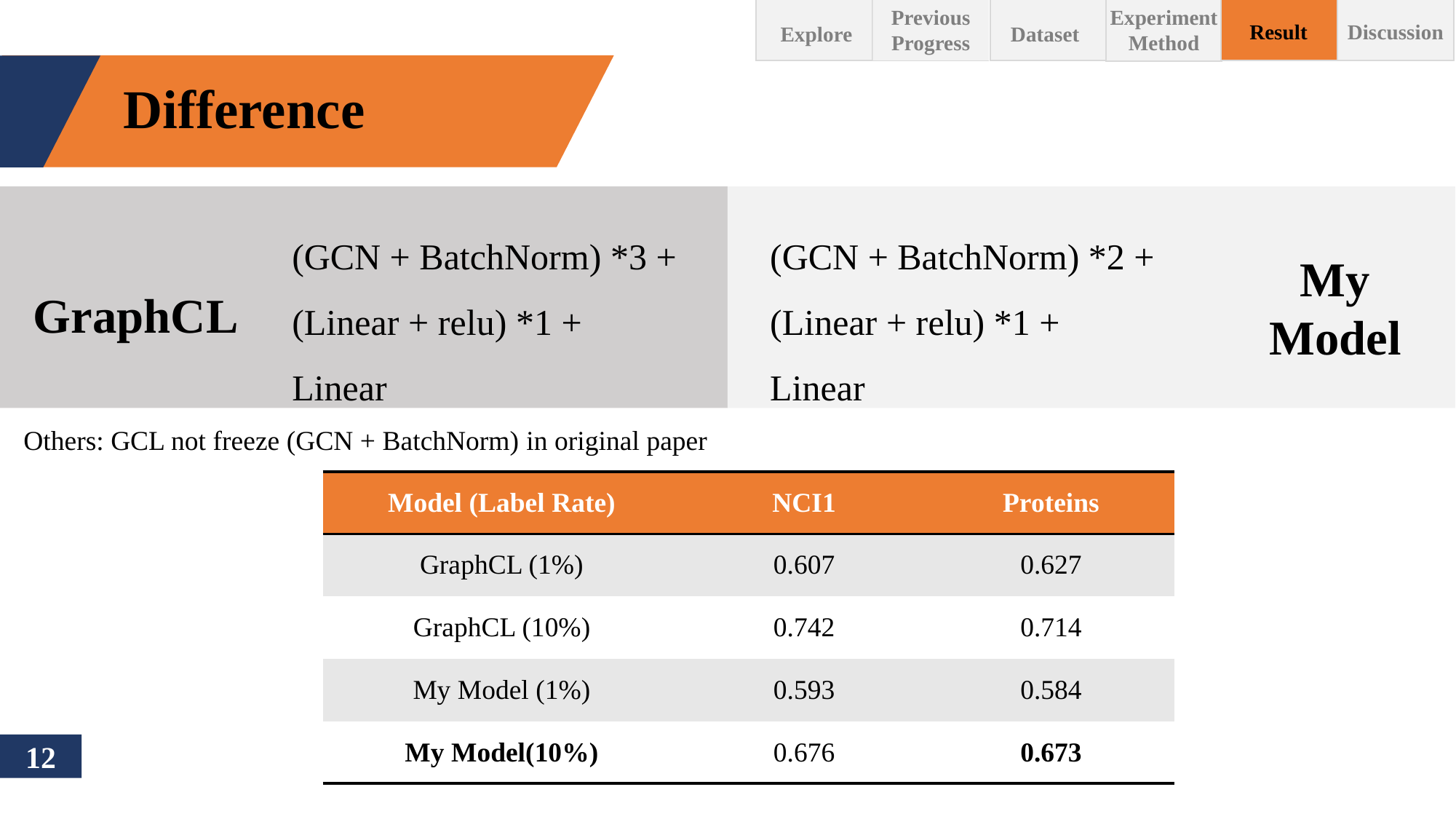

Experiment Method

Previous Progress

Result
Discussion
Explore
Dataset

Difference

(GCN + BatchNorm) *2 +
(Linear + relu) *1 +
Linear
(GCN + BatchNorm) *3 +
(Linear + relu) *1 +
Linear

My
Model
GraphCL
Others: GCL not freeze (GCN + BatchNorm) in original paper
| Model (Label Rate) | NCI1 | Proteins |
| --- | --- | --- |
| GraphCL (1%) | 0.607 | 0.627 |
| GraphCL (10%) | 0.742 | 0.714 |
| My Model (1%) | 0.593 | 0.584 |
| My Model(10%) | 0.676 | 0.673 |
12